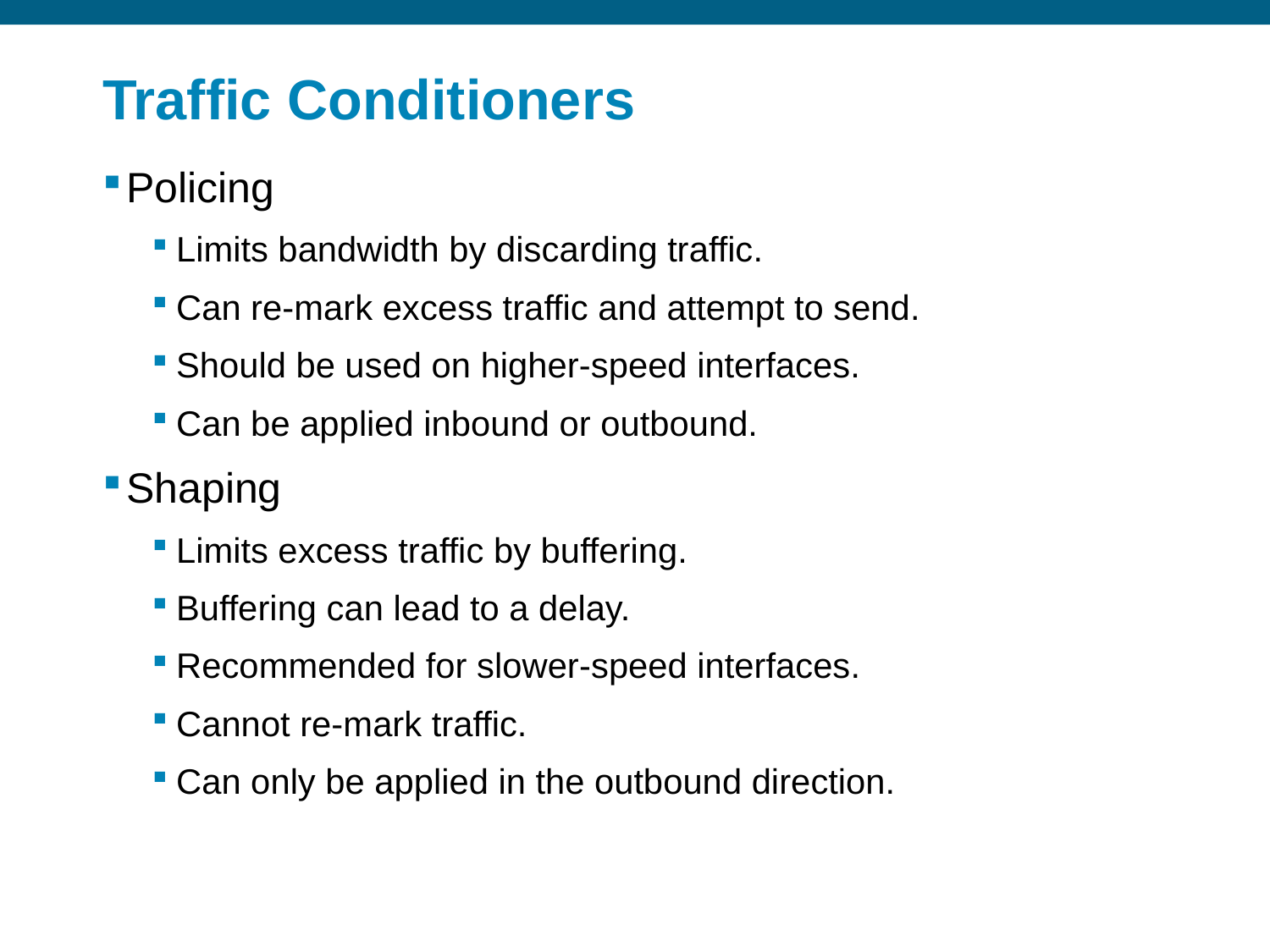

# Traffic Conditioners
Policing
Limits bandwidth by discarding traffic.
Can re-mark excess traffic and attempt to send.
Should be used on higher-speed interfaces.
Can be applied inbound or outbound.
Shaping
Limits excess traffic by buffering.
Buffering can lead to a delay.
Recommended for slower-speed interfaces.
Cannot re-mark traffic.
Can only be applied in the outbound direction.